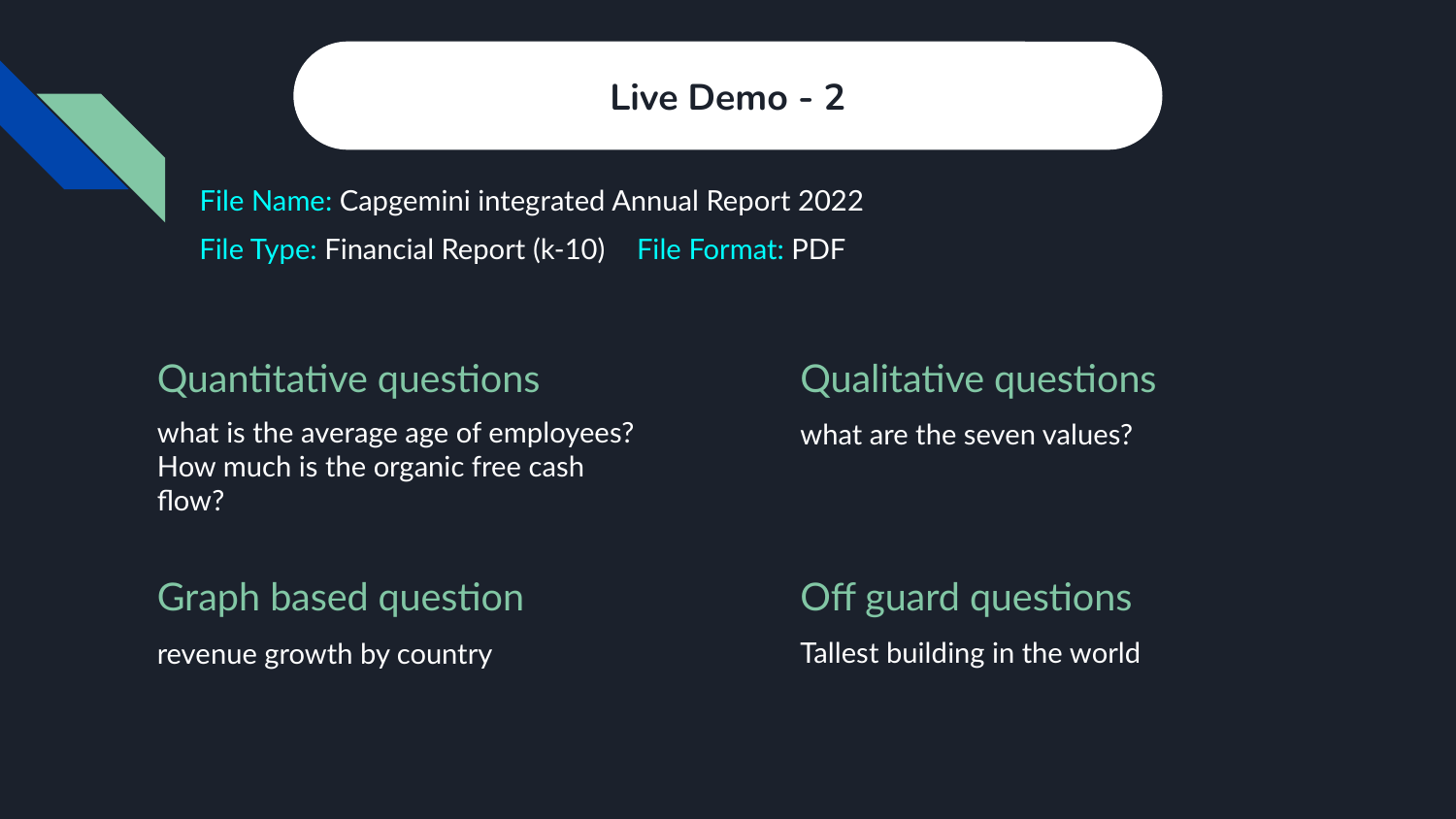

Live Demo - 2
File Name: Capgemini integrated Annual Report 2022
File Type: Financial Report (k-10)
File Format: PDF
Qualitative questions

what are the seven values?

Quantitative questions

what is the average age of employees?
How much is the organic free cash flow?

Off guard questions

Tallest building in the world
Graph based question

revenue growth by country